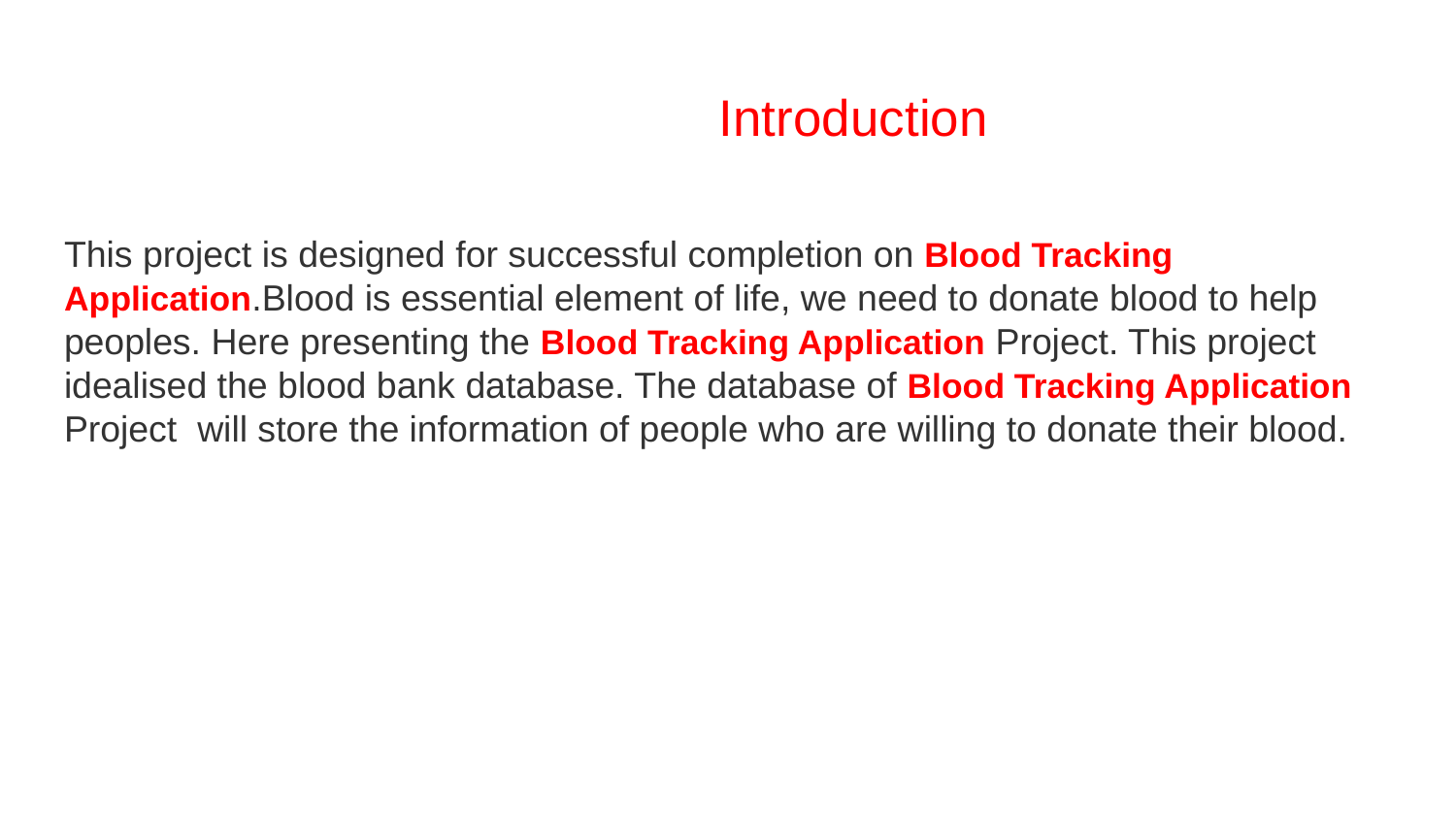

# Introduction

This project is designed for successful completion on Blood Tracking Application.Blood is essential element of life, we need to donate blood to help peoples. Here presenting the Blood Tracking Application Project. This project idealised the blood bank database. The database of Blood Tracking Application  Project  will store the information of people who are willing to donate their blood.